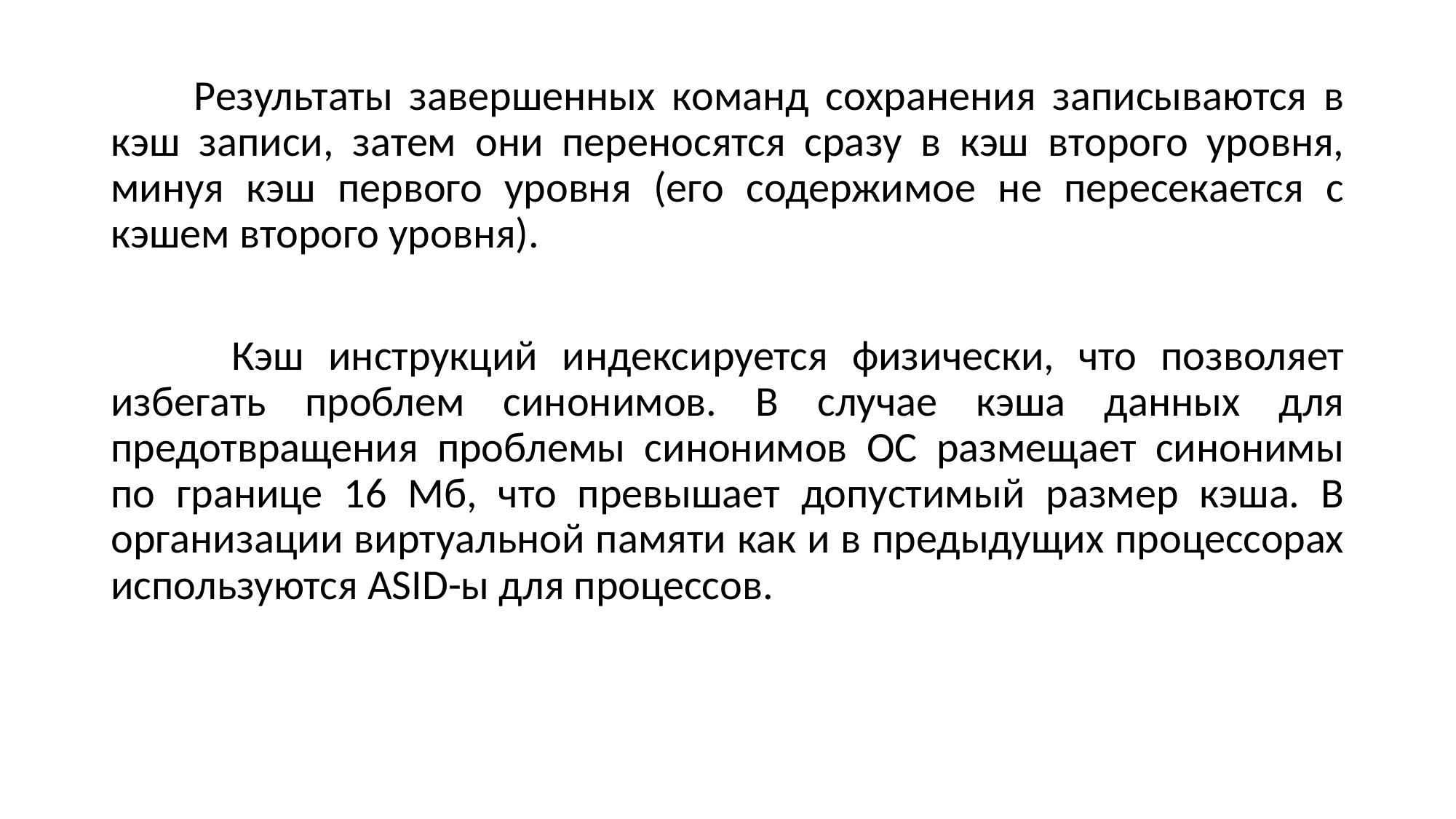

Результаты завершенных команд сохранения записываются в кэш записи, затем они переносятся сразу в кэш второго уровня, минуя кэш первого уровня (его содержимое не пересекается с кэшем второго уровня).

     Кэш инструкций индексируется физически, что позволяет избегать проблем синонимов. В случае кэша данных для предотвращения проблемы синонимов ОС размещает синонимы по границе 16 Мб, что превышает допустимый размер кэша. В организации виртуальной памяти как и в предыдущих процессорах используются ASID-ы для процессов.